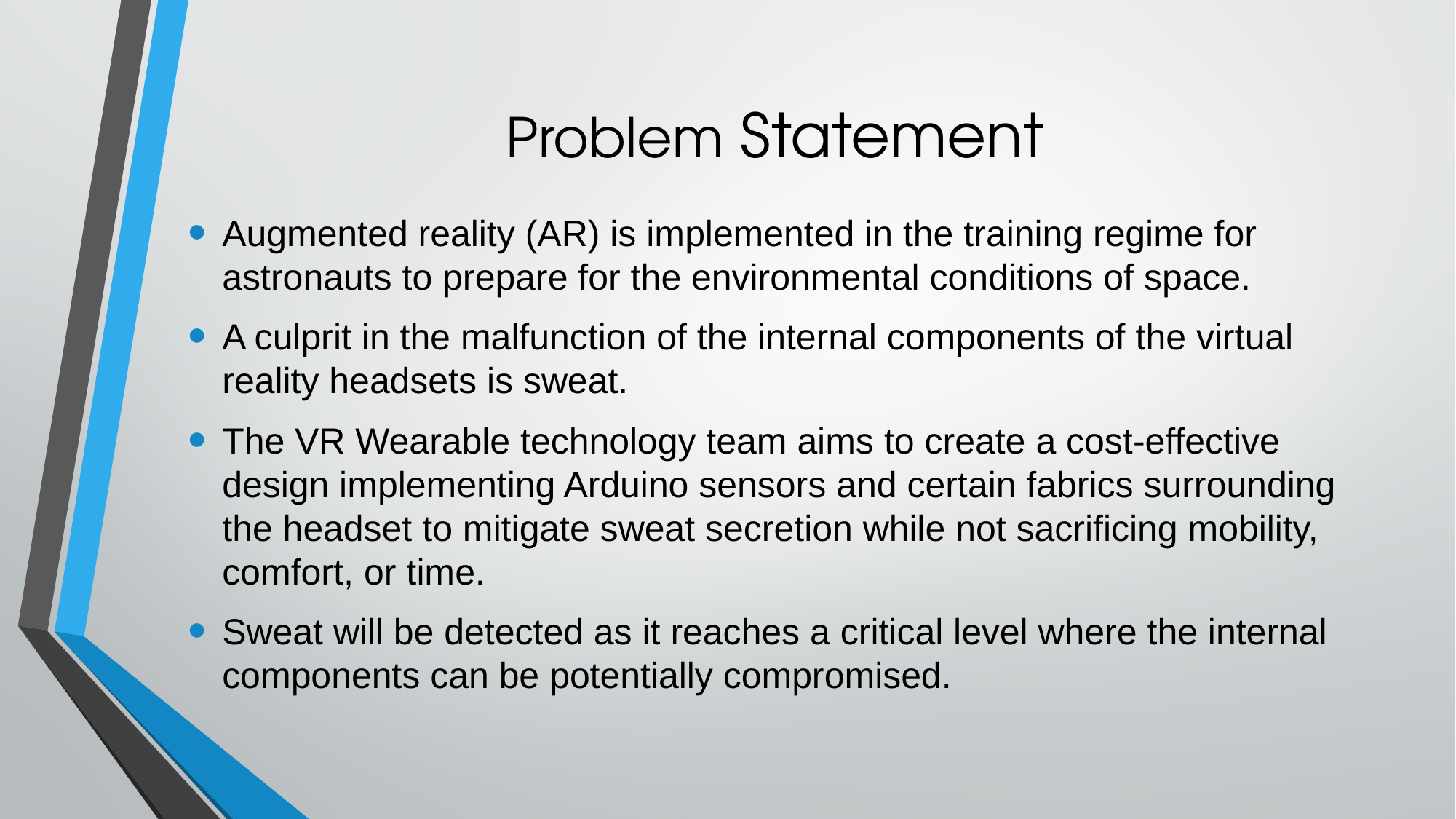

# Problem Statement
Augmented reality (AR) is implemented in the training regime for astronauts to prepare for the environmental conditions of space.
A culprit in the malfunction of the internal components of the virtual reality headsets is sweat.
The VR Wearable technology team aims to create a cost-effective design implementing Arduino sensors and certain fabrics surrounding the headset to mitigate sweat secretion while not sacrificing mobility, comfort, or time.
Sweat will be detected as it reaches a critical level where the internal components can be potentially compromised.